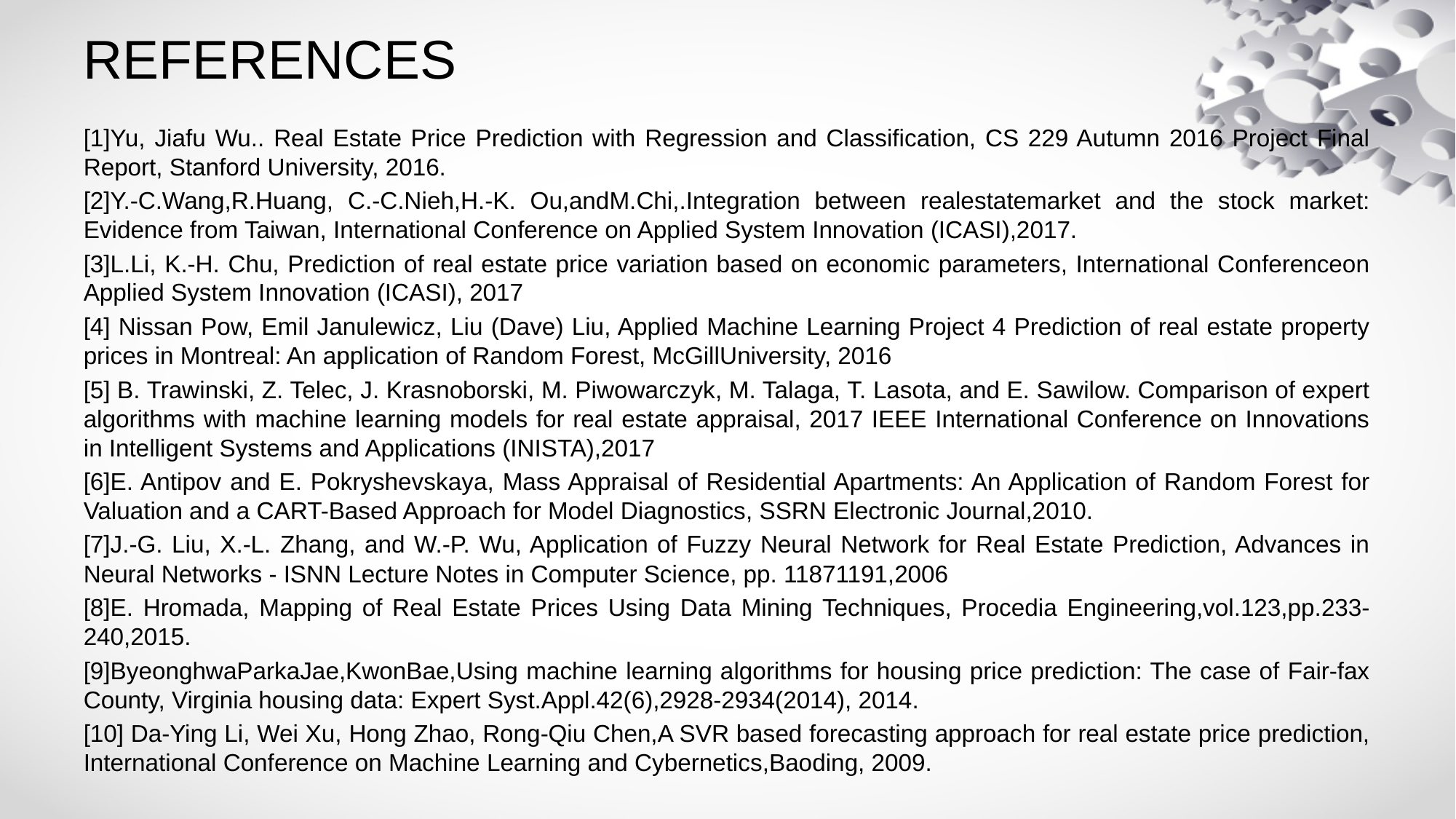

# REFERENCES
[1]Yu, Jiafu Wu.. Real Estate Price Prediction with Regression and Classification, CS 229 Autumn 2016 Project Final Report, Stanford University, 2016.
[2]Y.-C.Wang,R.Huang, C.-C.Nieh,H.-K. Ou,andM.Chi,.Integration between realestatemarket and the stock market: Evidence from Taiwan, International Conference on Applied System Innovation (ICASI),2017.
[3]L.Li, K.-H. Chu, Prediction of real estate price variation based on economic parameters, International Conferenceon Applied System Innovation (ICASI), 2017
[4] Nissan Pow, Emil Janulewicz, Liu (Dave) Liu, Applied Machine Learning Project 4 Prediction of real estate property prices in Montreal: An application of Random Forest, McGillUniversity, 2016
[5] B. Trawinski, Z. Telec, J. Krasnoborski, M. Piwowarczyk, M. Talaga, T. Lasota, and E. Sawilow. Comparison of expert algorithms with machine learning models for real estate appraisal, 2017 IEEE International Conference on Innovations in Intelligent Systems and Applications (INISTA),2017
[6]E. Antipov and E. Pokryshevskaya, Mass Appraisal of Residential Apartments: An Application of Random Forest for Valuation and a CART-Based Approach for Model Diagnostics, SSRN Electronic Journal,2010.
[7]J.-G. Liu, X.-L. Zhang, and W.-P. Wu, Application of Fuzzy Neural Network for Real Estate Prediction, Advances in Neural Networks - ISNN Lecture Notes in Computer Science, pp. 11871191,2006
[8]E. Hromada, Mapping of Real Estate Prices Using Data Mining Techniques, Procedia Engineering,vol.123,pp.233-240,2015.
[9]ByeonghwaParkaJae,KwonBae,Using machine learning algorithms for housing price prediction: The case of Fair-fax County, Virginia housing data: Expert Syst.Appl.42(6),2928-2934(2014), 2014.
[10] Da-Ying Li, Wei Xu, Hong Zhao, Rong-Qiu Chen,A SVR based forecasting approach for real estate price prediction, International Conference on Machine Learning and Cybernetics,Baoding, 2009.